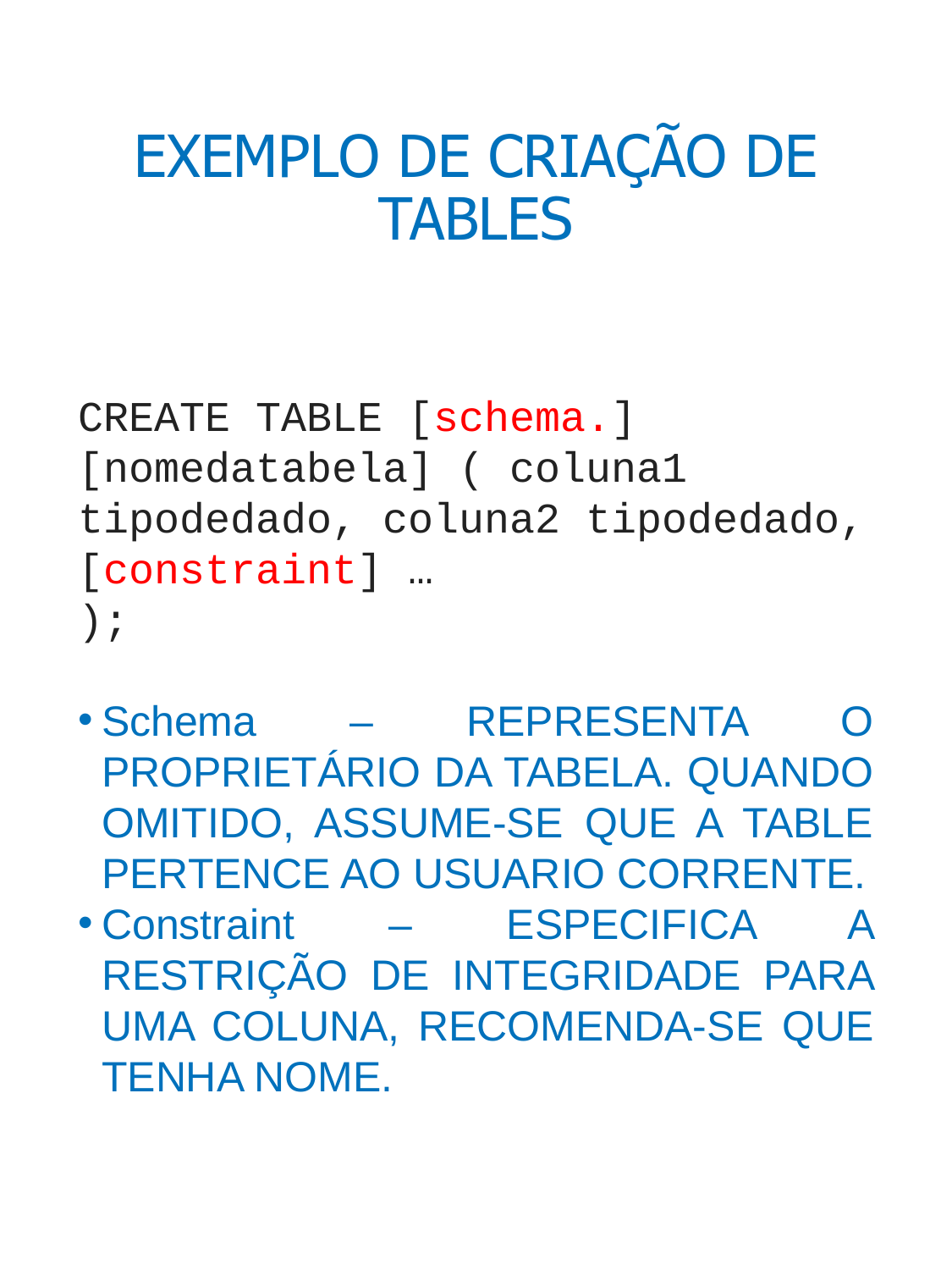

# EXEMPLO DE CRIAÇÃO DE TABLES

CREATE TABLE [schema.] [nomedatabela] ( coluna1 tipodedado, coluna2 tipodedado, [constraint] …
);

Schema – REPRESENTA O PROPRIETÁRIO DA TABELA. QUANDO OMITIDO, ASSUME-SE QUE A TABLE PERTENCE AO USUARIO CORRENTE.
Constraint – ESPECIFICA A RESTRIÇÃO DE INTEGRIDADE PARA UMA COLUNA, RECOMENDA-SE QUE TENHA NOME.